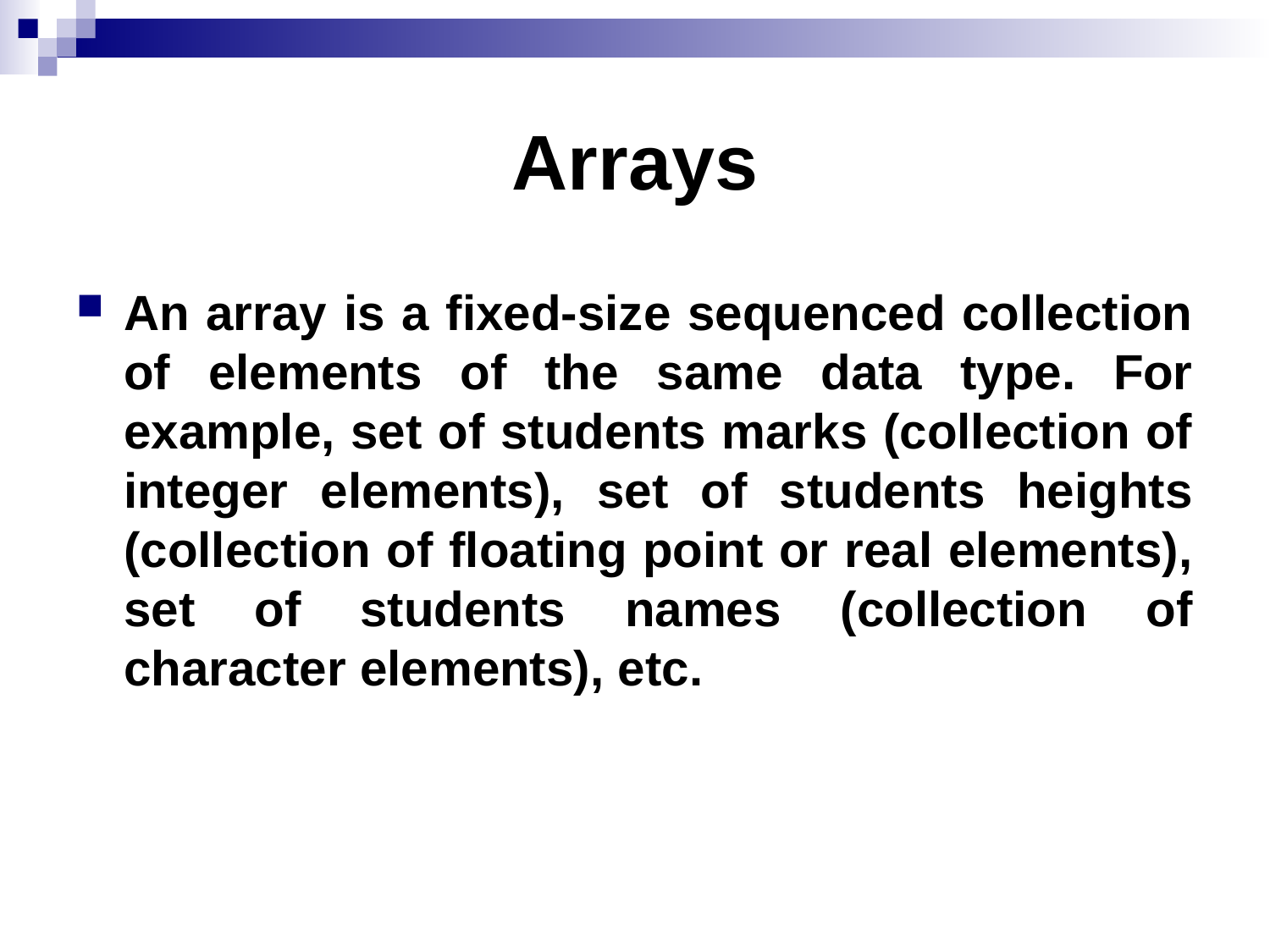

# Arrays
An array is a fixed-size sequenced collection of elements of the same data type. For example, set of students marks (collection of integer elements), set of students heights (collection of floating point or real elements), set of students names (collection of character elements), etc.